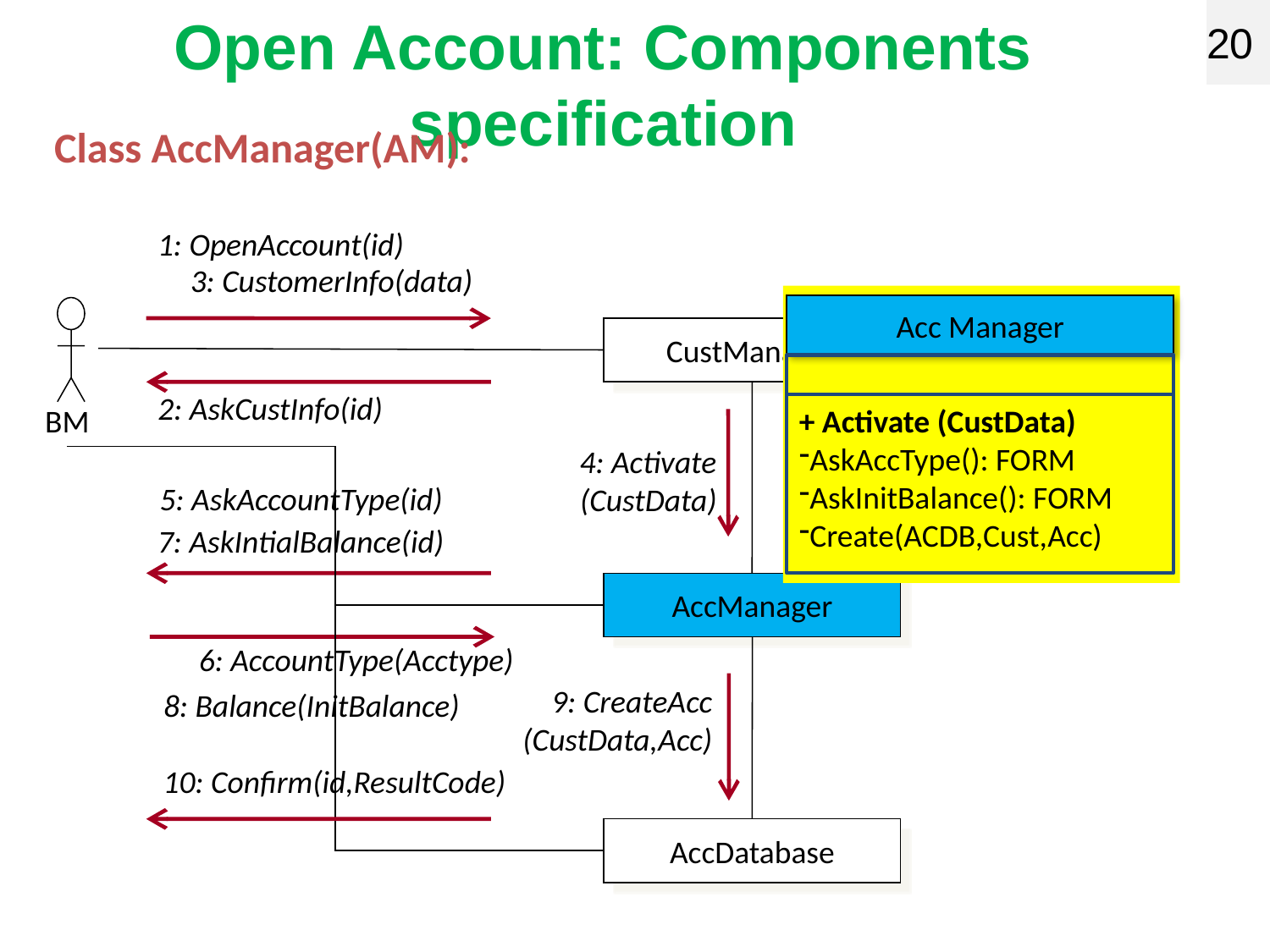

# Open Account: Components specification
20
Class AccManager(AM):
1: OpenAccount(id)
3: CustomerInfo(data)
CustManager

2: AskCustInfo(id)

4: Activate (CustData)
5: AskAccountType(id)
7: AskIntialBalance(id)

AccManager
6: AccountType(Acctype)

9: CreateAcc
(CustData,Acc)
8: Balance(InitBalance)
10: Confirm(id,ResultCode)
AccDatabase

BM

Acc Manager

+ Activate (CustData)
AskAccType(): FORM
AskInitBalance(): FORM
Create(ACDB,Cust,Acc)